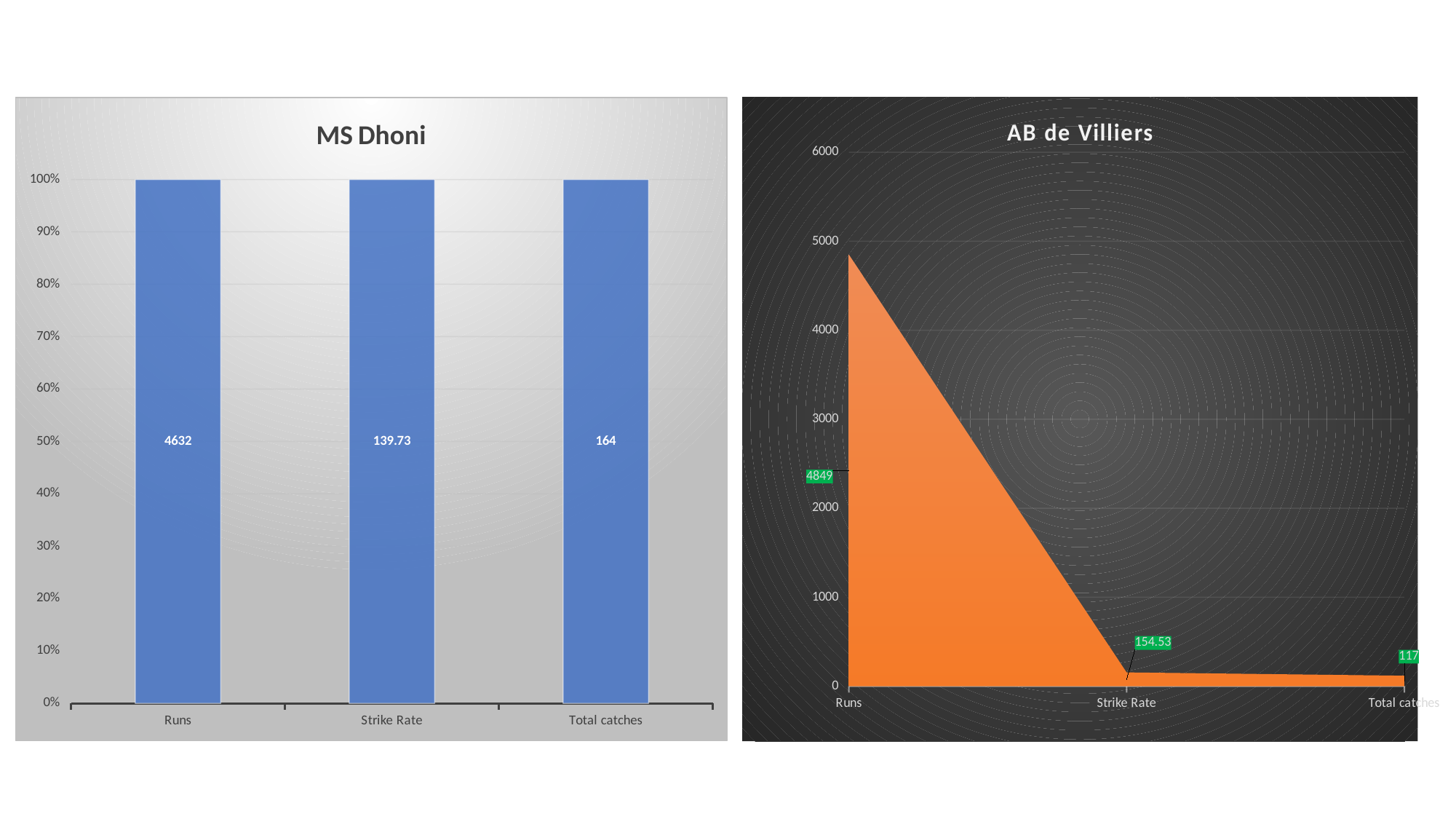

### Chart:

| Category | MS Dhoni |
|---|---|
| Runs | 4632.0 |
| Strike Rate | 139.73 |
| Total catches | 164.0 |

### Chart:

| Category | AB de Villiers |
|---|---|
| Runs | 4849.0 |
| Strike Rate | 154.53 |
| Total catches | 117.0 |